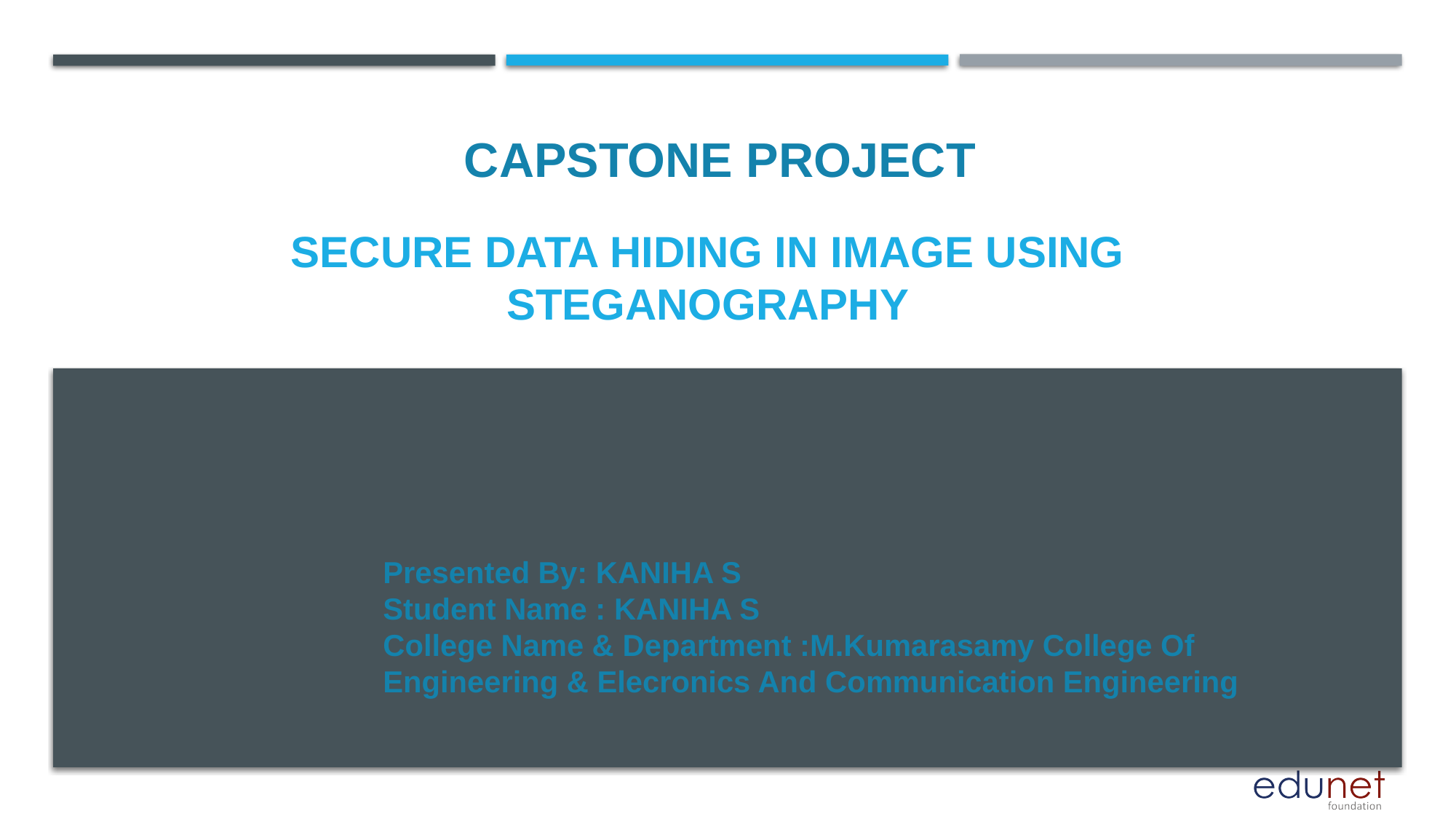

CAPSTONE PROJECT
# Secure data hiding in image using steganography
Presented By: KANIHA S
Student Name : KANIHA S
College Name & Department :M.Kumarasamy College Of Engineering & Elecronics And Communication Engineering